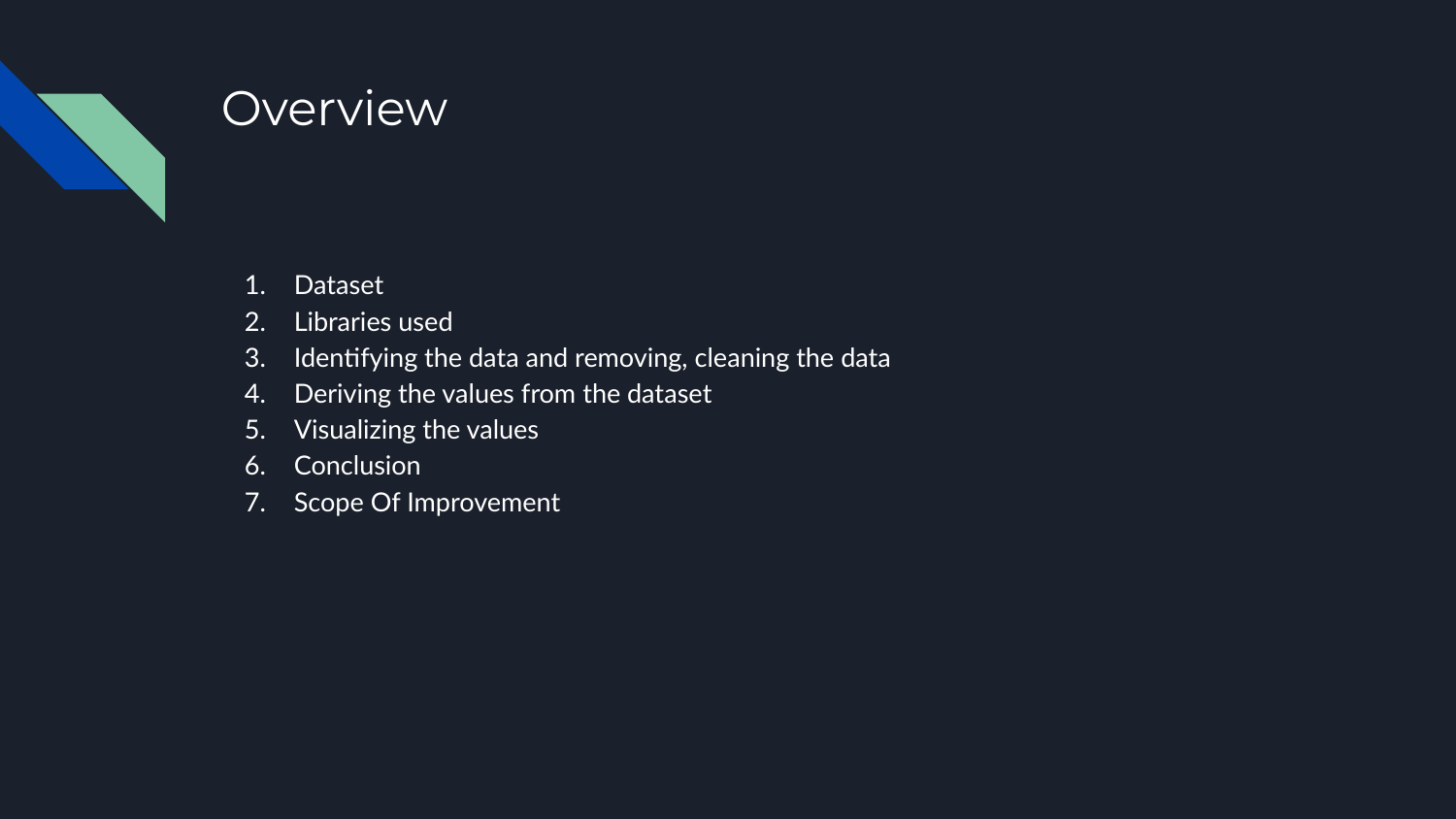

# Overview
Dataset
Libraries used
Identifying the data and removing, cleaning the data
Deriving the values from the dataset
Visualizing the values
Conclusion
Scope Of Improvement